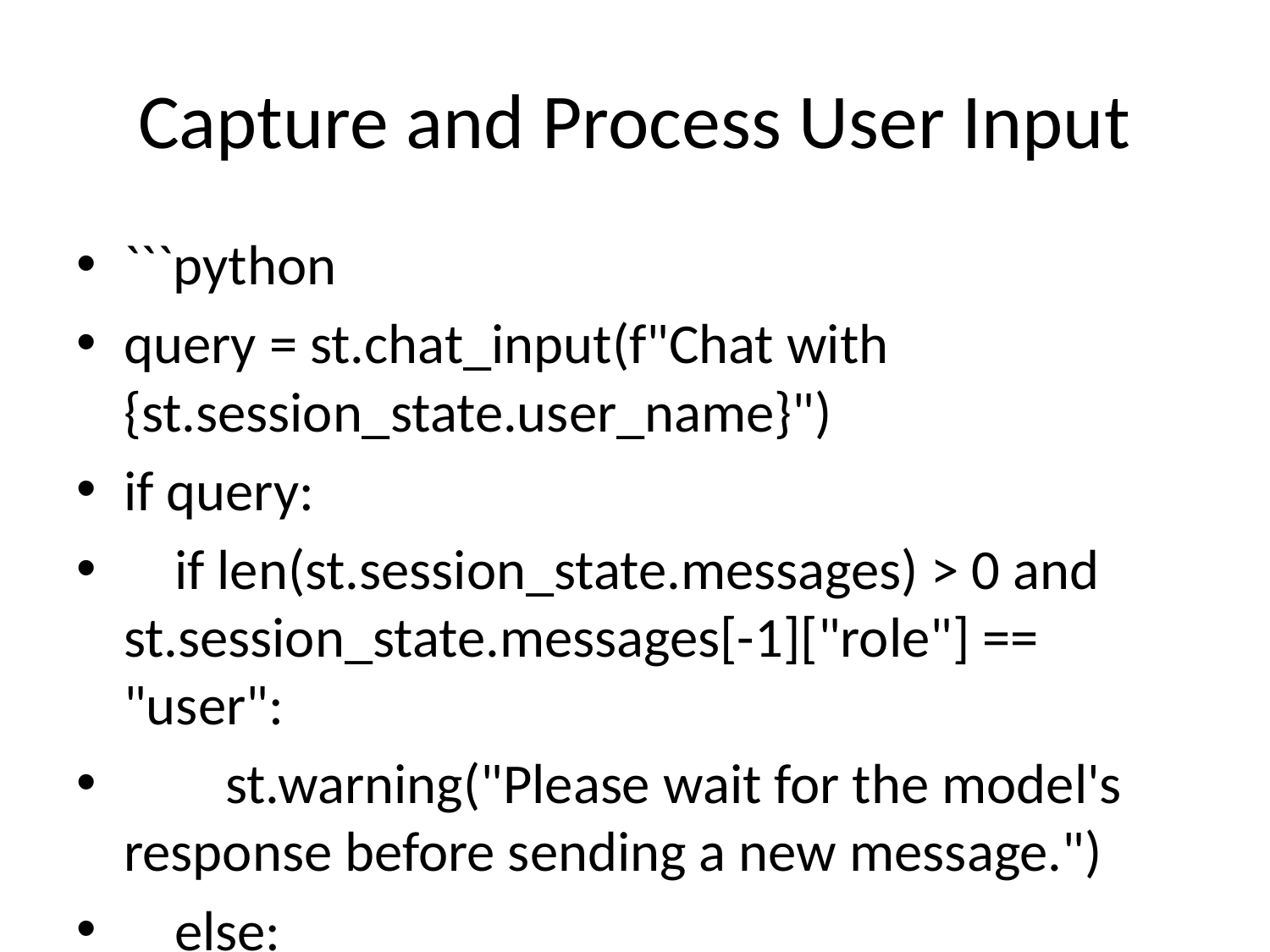

# Capture and Process User Input
```python
query = st.chat_input(f"Chat with {st.session_state.user_name}")
if query:
    if len(st.session_state.messages) > 0 and st.session_state.messages[-1]["role"] == "user":
        st.warning("Please wait for the model's response before sending a new message.")
    else:
        with st.chat_message("user"):
            st.markdown(query)
        st.session_state.messages.append({"role": "user", "content": query})
        try:
            llm_function(chat, query, st.session_state.user_name)
        except Exception as e:
            st.error(f"An error occurred: {e}")
            st.session_state.messages.pop()
```